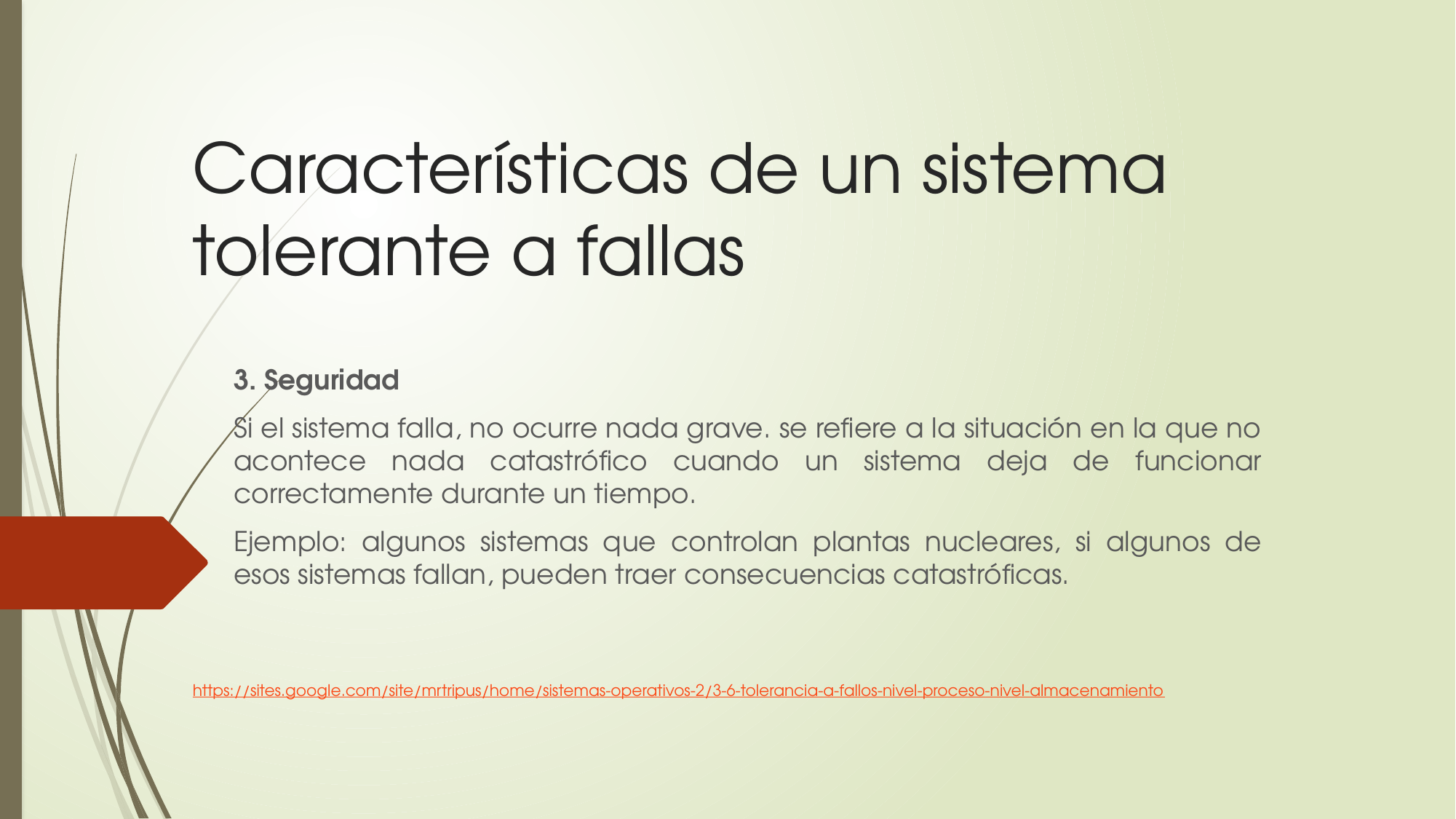

# Características de un sistema tolerante a fallas
3. Seguridad
Si el sistema falla, no ocurre nada grave. se refiere a la situación en la que no acontece nada catastrófico cuando un sistema deja de funcionar correctamente durante un tiempo.
Ejemplo: algunos sistemas que controlan plantas nucleares, si algunos de esos sistemas fallan, pueden traer consecuencias catastróficas.
https://sites.google.com/site/mrtripus/home/sistemas-operativos-2/3-6-tolerancia-a-fallos-nivel-proceso-nivel-almacenamiento